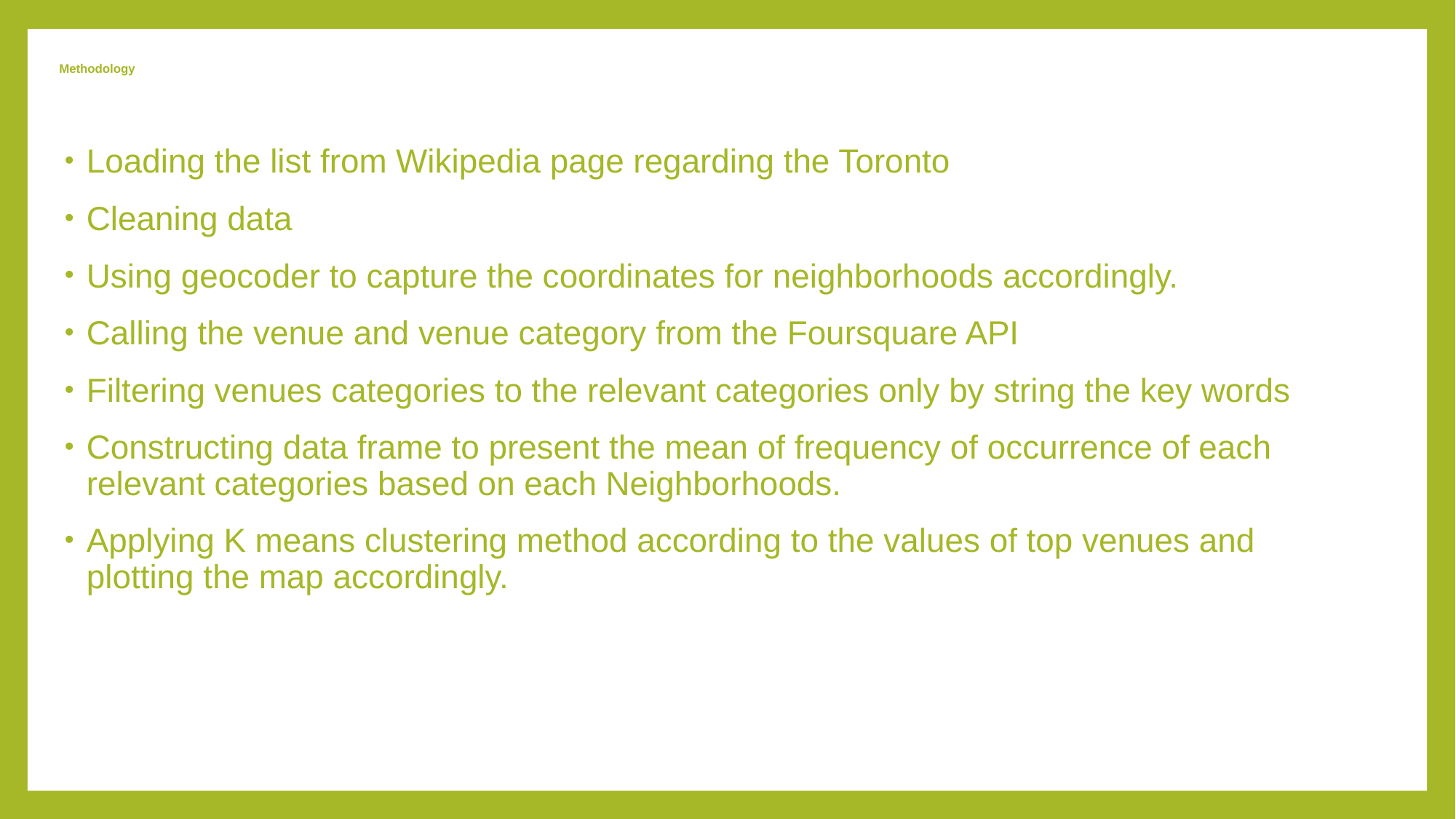

# Methodology
Loading the list from Wikipedia page regarding the Toronto
Cleaning data
Using geocoder to capture the coordinates for neighborhoods accordingly.
Calling the venue and venue category from the Foursquare API
Filtering venues categories to the relevant categories only by string the key words
Constructing data frame to present the mean of frequency of occurrence of each relevant categories based on each Neighborhoods.
Applying K means clustering method according to the values of top venues and plotting the map accordingly.